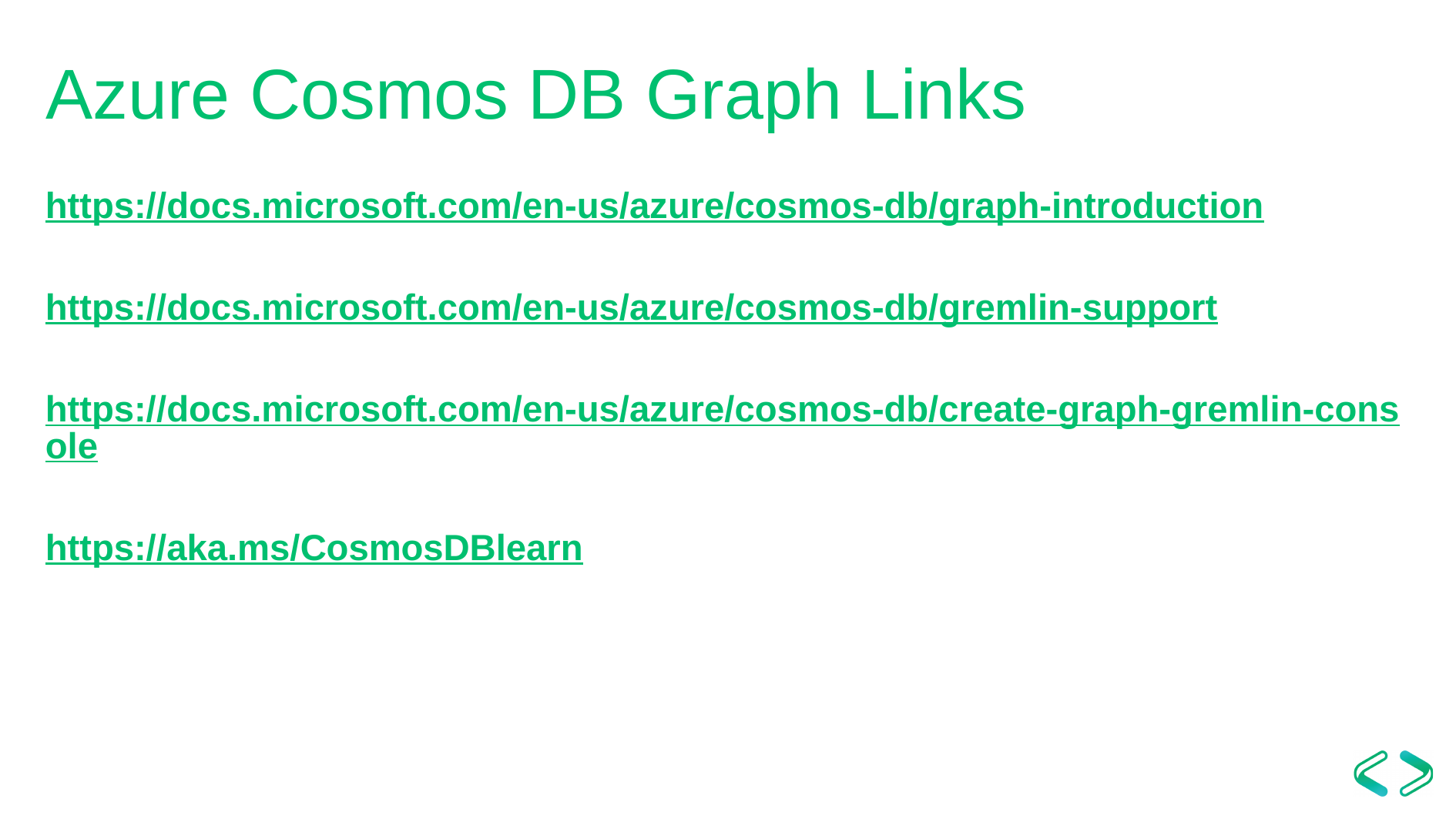

# Azure Cosmos DB Graph Links
https://docs.microsoft.com/en-us/azure/cosmos-db/graph-introduction

https://docs.microsoft.com/en-us/azure/cosmos-db/gremlin-support

https://docs.microsoft.com/en-us/azure/cosmos-db/create-graph-gremlin-console

https://aka.ms/CosmosDBlearn